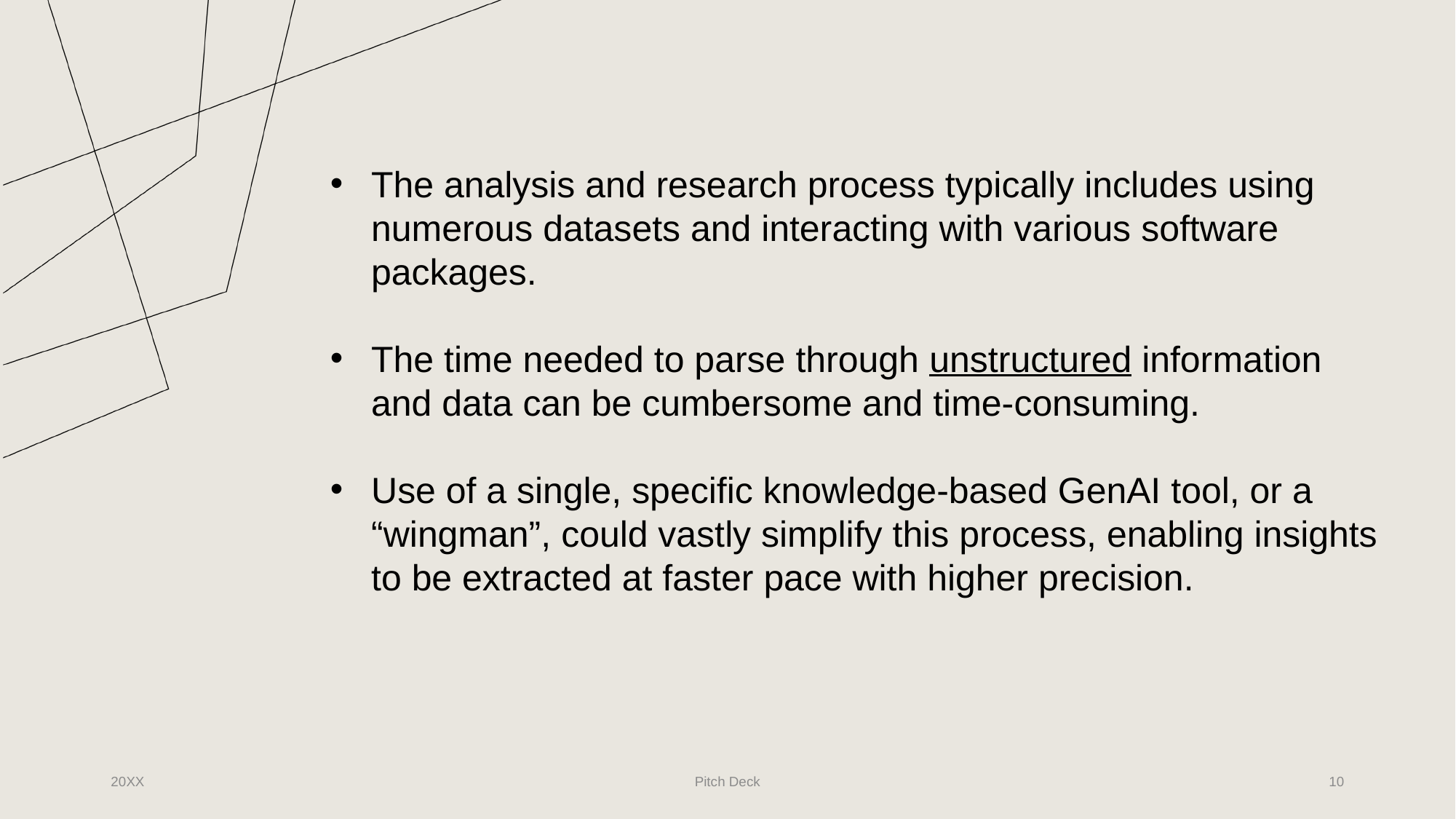

The analysis and research process typically includes using numerous datasets and interacting with various software packages.

The time needed to parse through unstructured information and data can be cumbersome and time-consuming.

Use of a single, specific knowledge-based GenAI tool, or a “wingman”, could vastly simplify this process, enabling insights to be extracted at faster pace with higher precision.
20XX
Pitch Deck
10